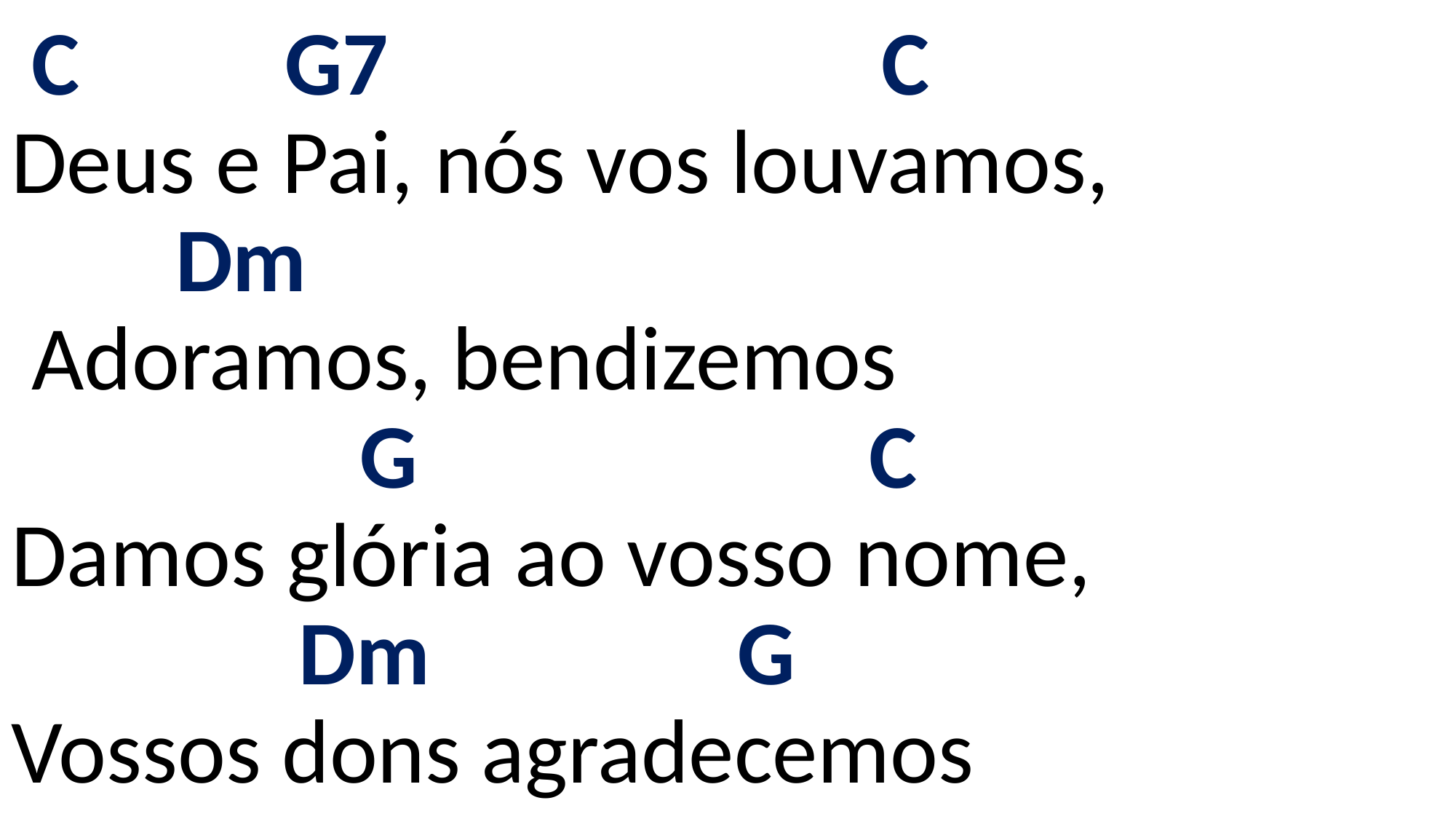

# C          G7                        C Deus e Pai, nós vos louvamos, Dm Adoramos, bendizemos G                      C Damos glória ao vosso nome, Dm               G Vossos dons agradecemos